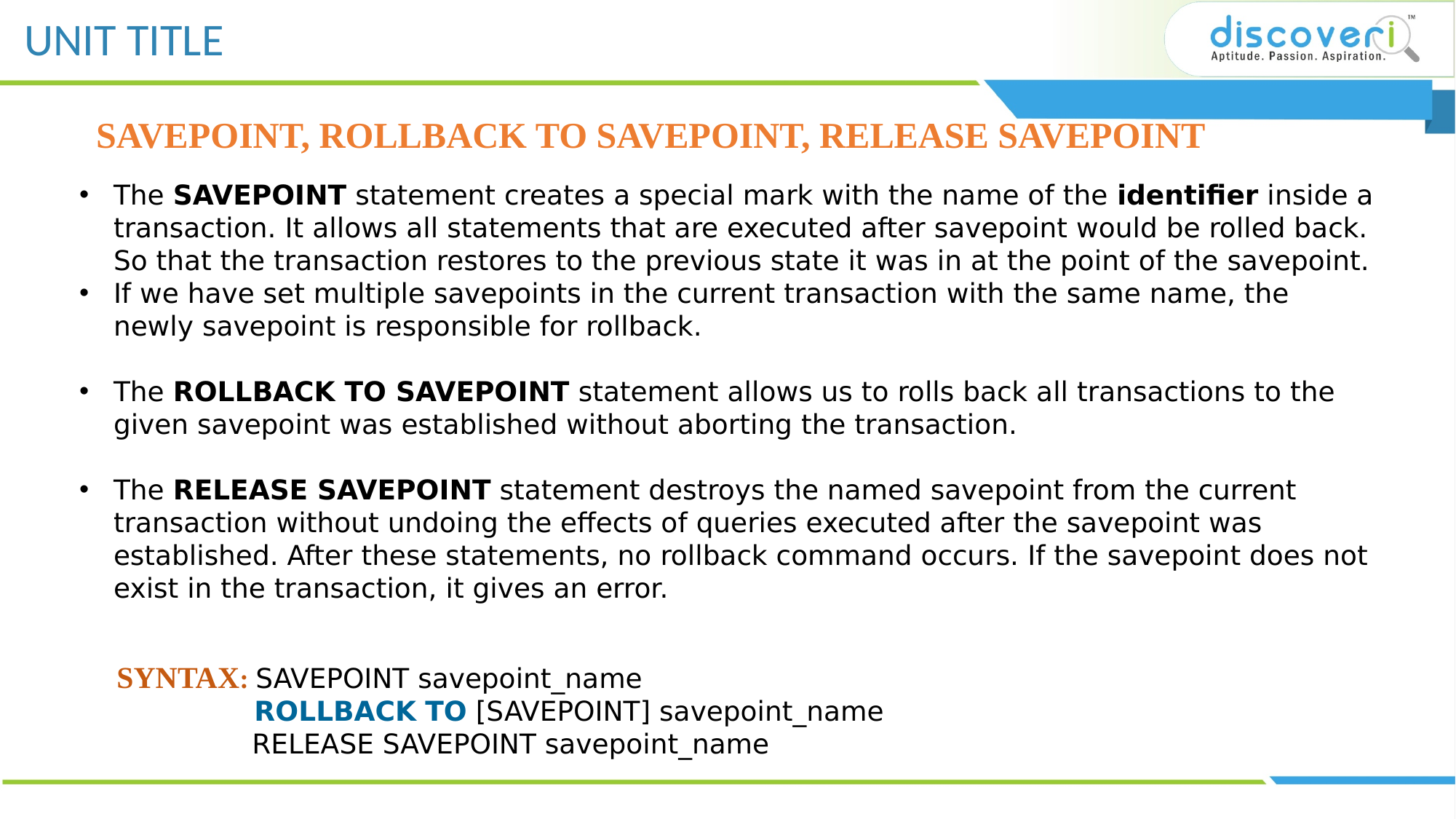

SAVEPOINT, ROLLBACK TO SAVEPOINT, RELEASE SAVEPOINT

The SAVEPOINT statement creates a special mark with the name of the identifier inside a transaction. It allows all statements that are executed after savepoint would be rolled back. So that the transaction restores to the previous state it was in at the point of the savepoint.
If we have set multiple savepoints in the current transaction with the same name, the newly savepoint is responsible for rollback.

The ROLLBACK TO SAVEPOINT statement allows us to rolls back all transactions to the given savepoint was established without aborting the transaction.

The RELEASE SAVEPOINT statement destroys the named savepoint from the current transaction without undoing the effects of queries executed after the savepoint was established. After these statements, no rollback command occurs. If the savepoint does not exist in the transaction, it gives an error.
SYNTAX: SAVEPOINT savepoint_name
	   ROLLBACK TO [SAVEPOINT] savepoint_name
	   RELEASE SAVEPOINT savepoint_name